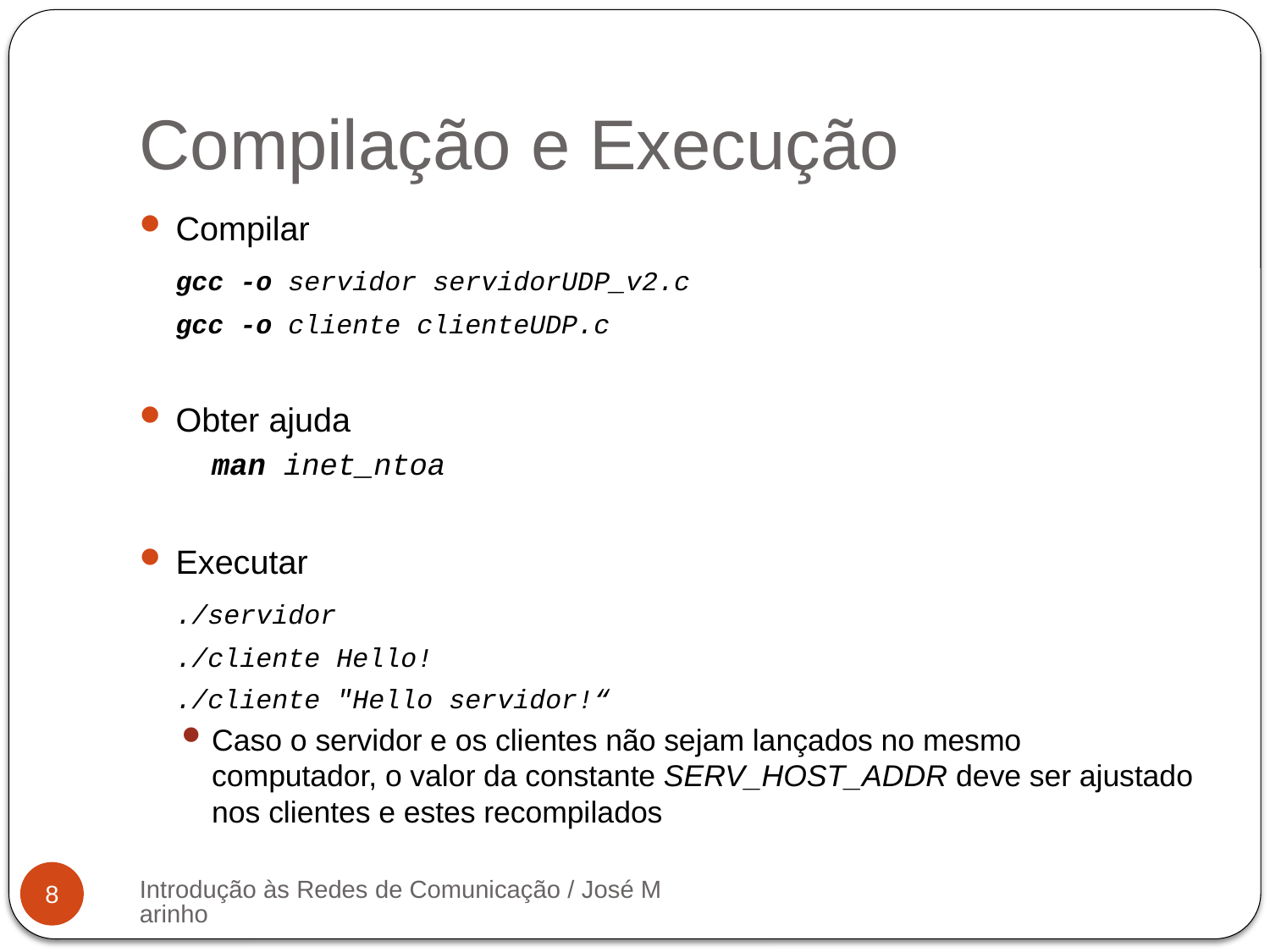

# Compilação e Execução
Compilar
		gcc -o servidor servidorUDP_v2.c
		gcc -o cliente clienteUDP.c

Obter ajuda
		man inet_ntoa

Executar
		./servidor
		./cliente Hello!
		./cliente "Hello servidor!“
Caso o servidor e os clientes não sejam lançados no mesmo computador, o valor da constante SERV_HOST_ADDR deve ser ajustado nos clientes e estes recompilados
Introdução às Redes de Comunicação / José Marinho
8